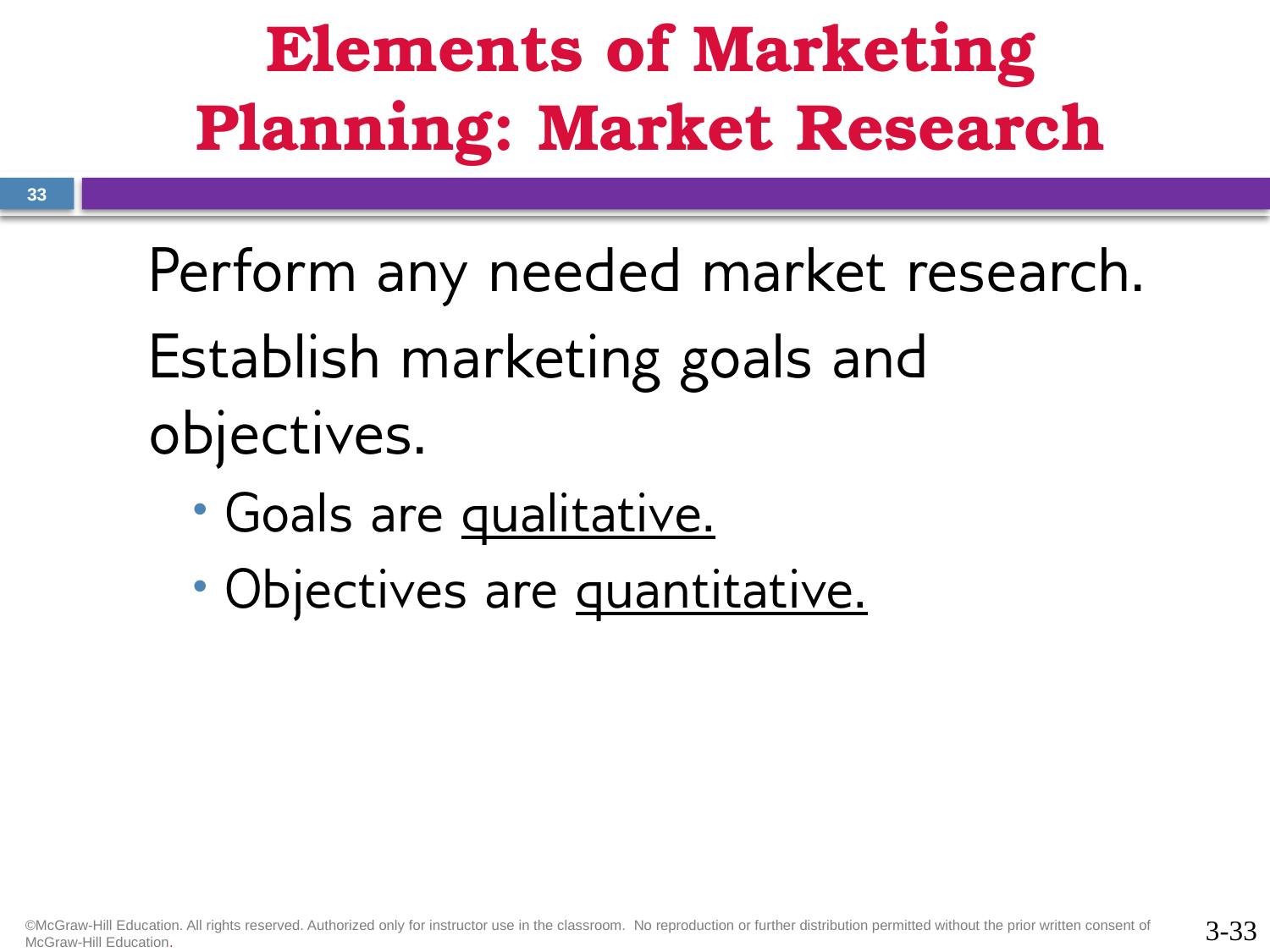

# Elements of Marketing Planning: Market Research
33
Perform any needed market research.
Establish marketing goals and objectives.
Goals are qualitative.
Objectives are quantitative.
©McGraw-Hill Education. All rights reserved. Authorized only for instructor use in the classroom.  No reproduction or further distribution permitted without the prior written consent of McGraw-Hill Education.